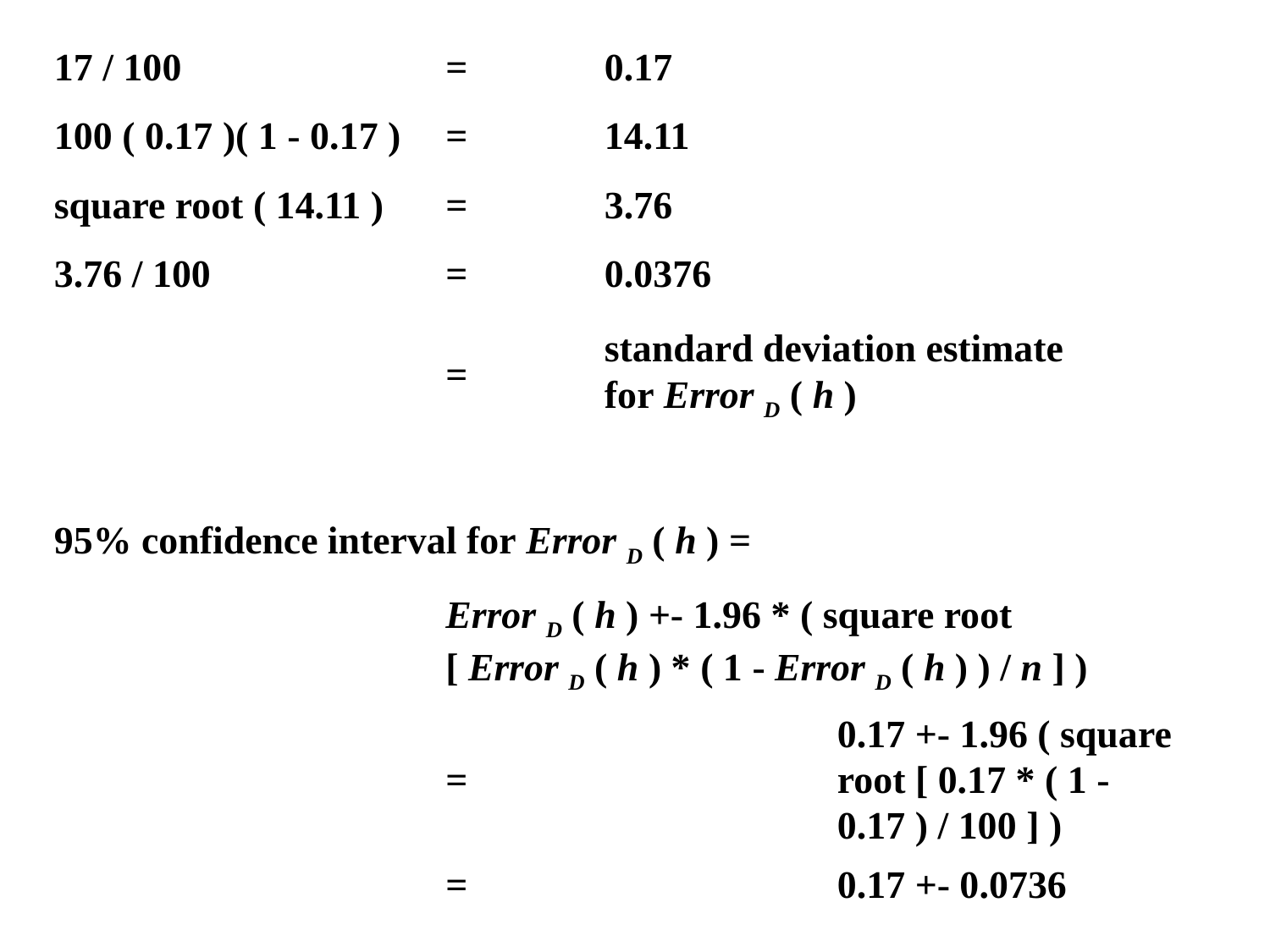

| 17 / 100 | = | 0.17 |  |
| --- | --- | --- | --- |
| 100 ( 0.17 )( 1 - 0.17 ) | = | 14.11 |  |
| square root ( 14.11 ) | = | 3.76 |  |
| 3.76 / 100 | = | 0.0376 |  |
|  | = | standard deviation estimate for Error D ( h ) |  |
|  |  |  |  |
| 95% confidence interval for Error D ( h ) = |  |  |  |
|  | Error D ( h ) +- 1.96 \* ( square root [ Error D ( h ) \* ( 1 - Error D ( h ) ) / n ] ) |  |  |
|  | = |  | 0.17 +- 1.96 ( square root [ 0.17 \* ( 1 - 0.17 ) / 100 ] ) |
|  | = |  | 0.17 +- 0.0736 |